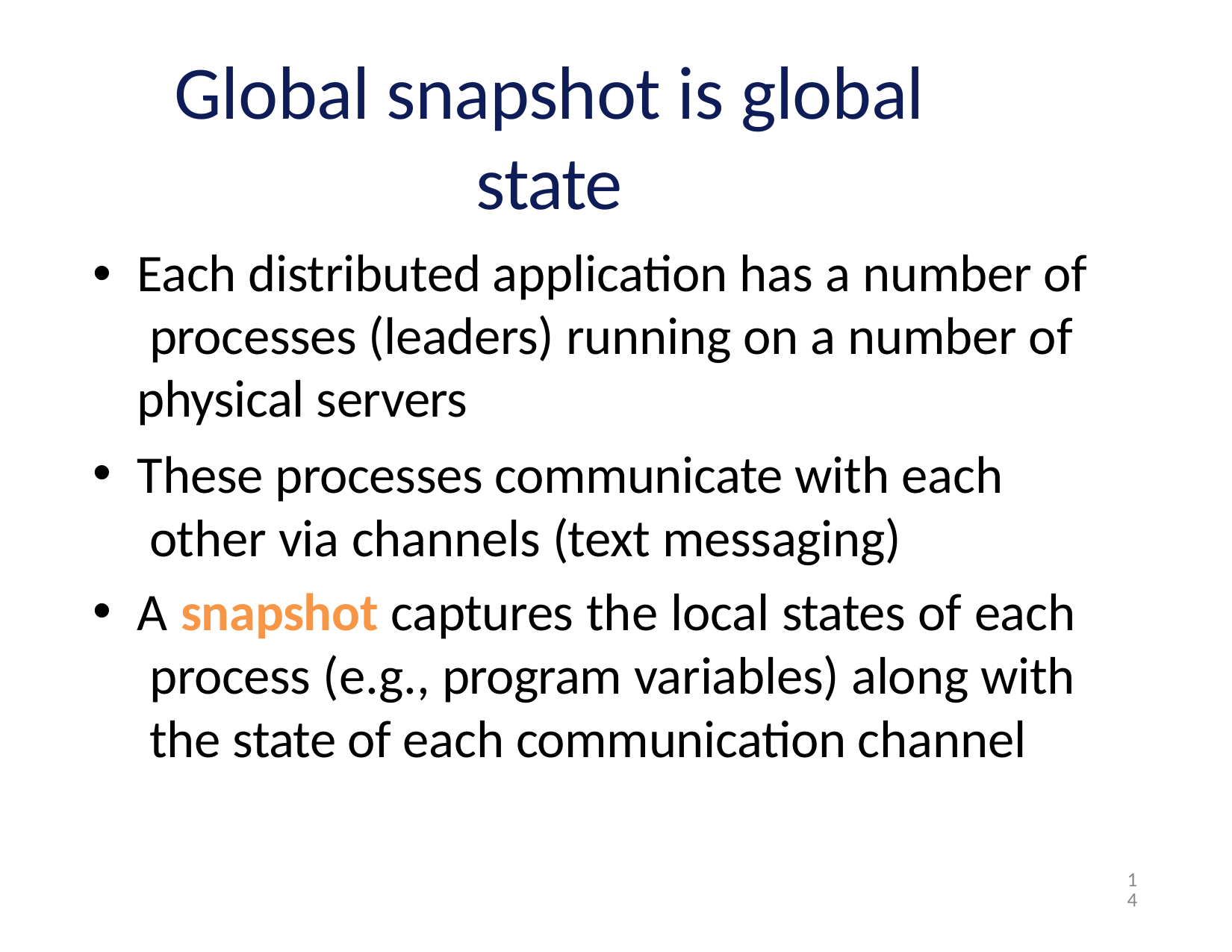

# Global snapshot is global state
Each distributed application has a number of  processes (leaders) running on a number of  physical servers
These processes communicate with each  other via channels (text messaging)
A snapshot captures the local states of each  process (e.g., program variables) along with  the state of each communication channel
14